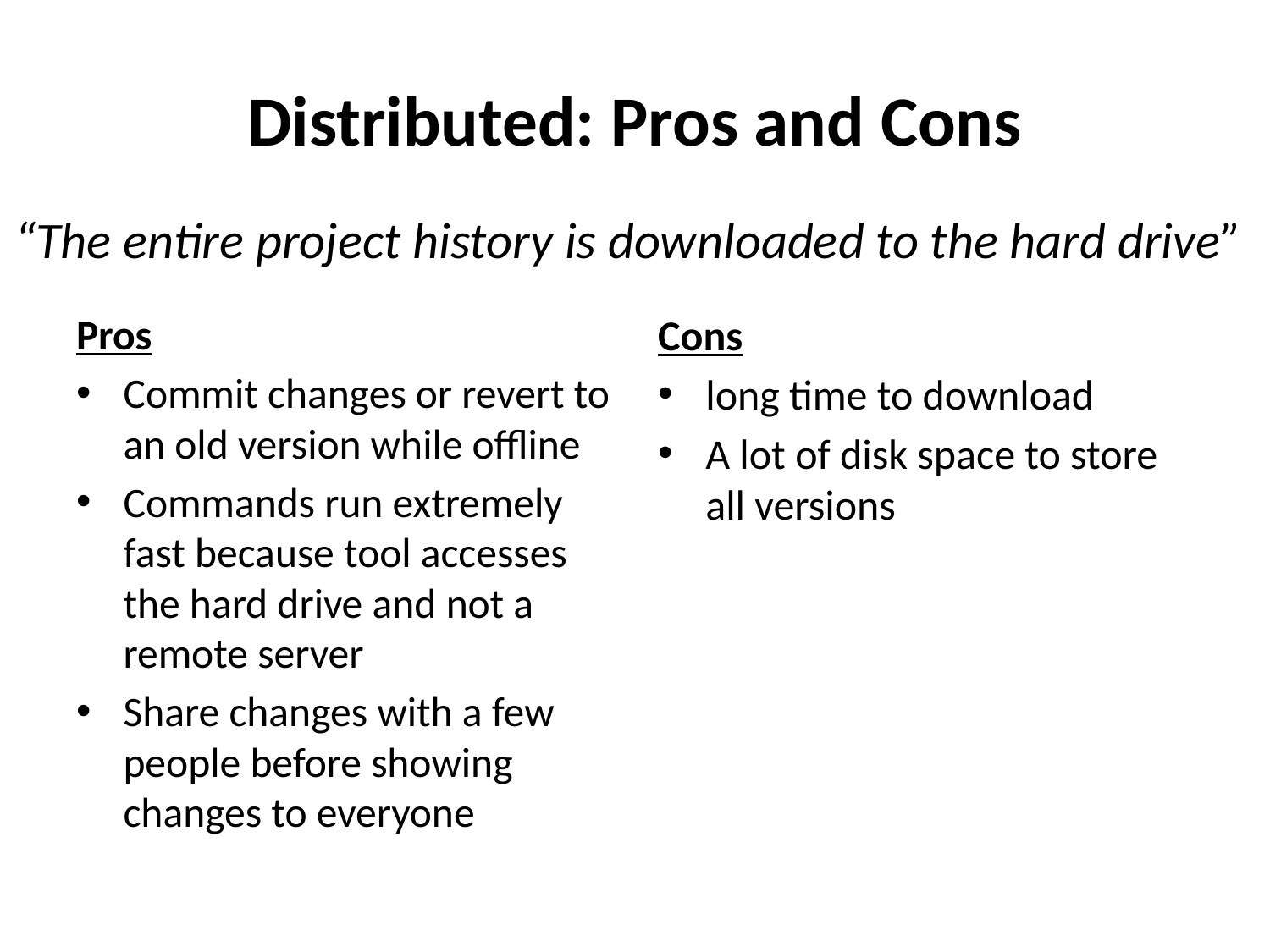

# Distributed: Pros and Cons
“The entire project history is downloaded to the hard drive”

Pros
Commit changes or revert to an old version while offline
Commands run extremely fast because tool accesses the hard drive and not a remote server
Share changes with a few people before showing changes to everyone
Cons
long time to download
A lot of disk space to store all versions